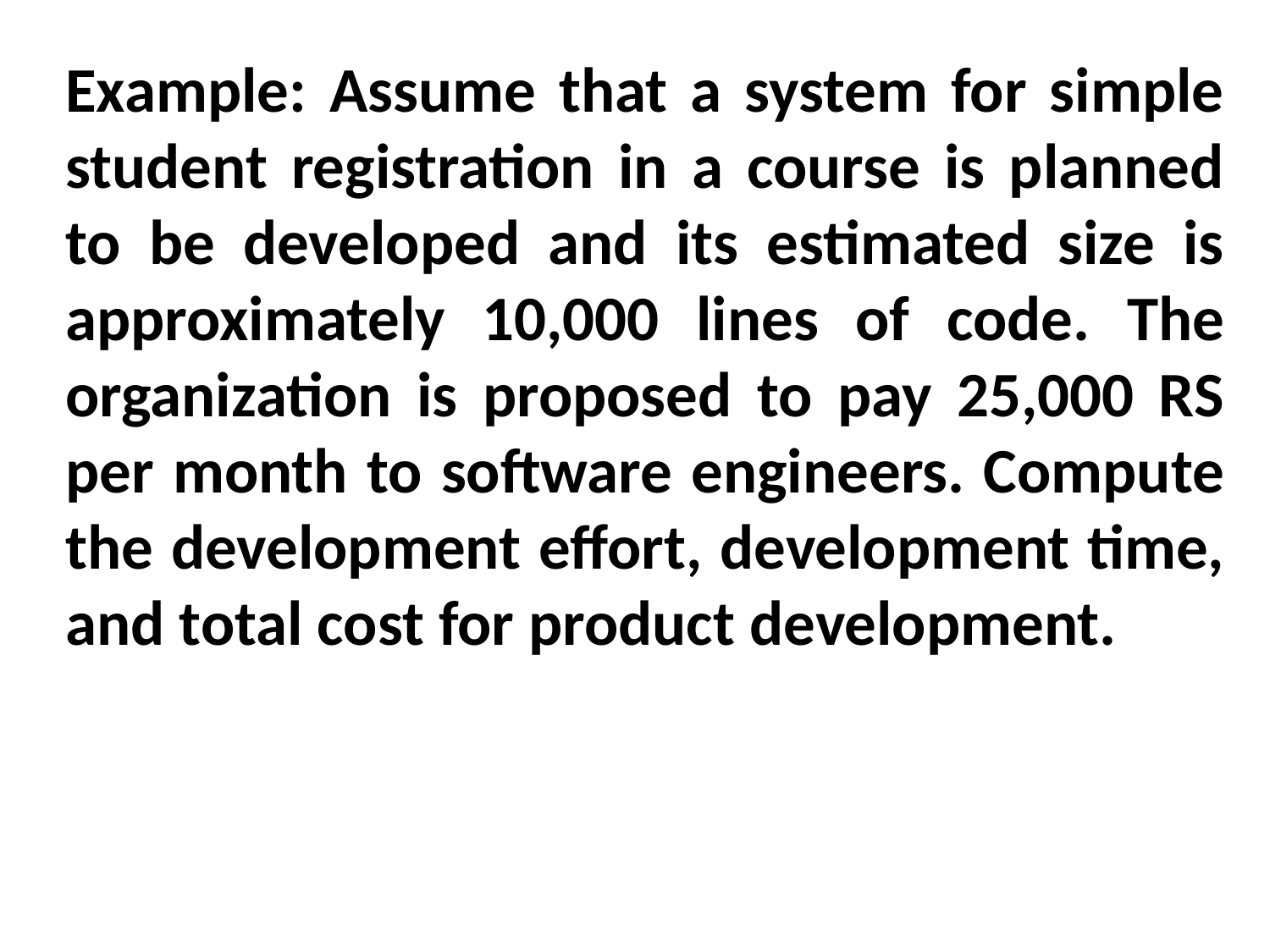

Example: Assume that a system for simple student registration in a course is planned to be developed and its estimated size is approximately 10,000 lines of code. The organization is proposed to pay 25,000 RS per month to software engineers. Compute the development effort, development time, and total cost for product development.